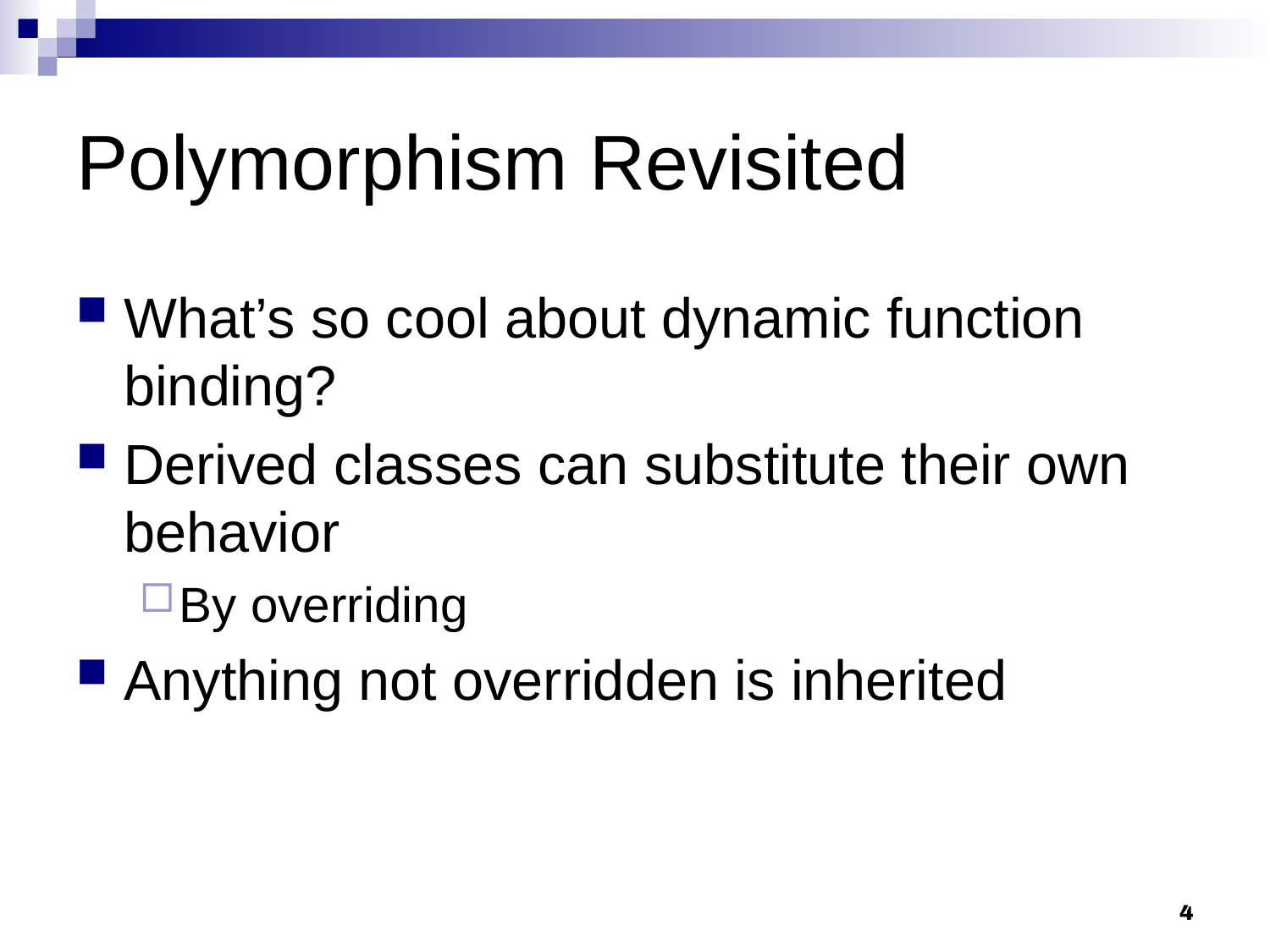

# Polymorphism Revisited
What’s so cool about dynamic function binding?
Derived classes can substitute their own behavior
By overriding
Anything not overridden is inherited
4